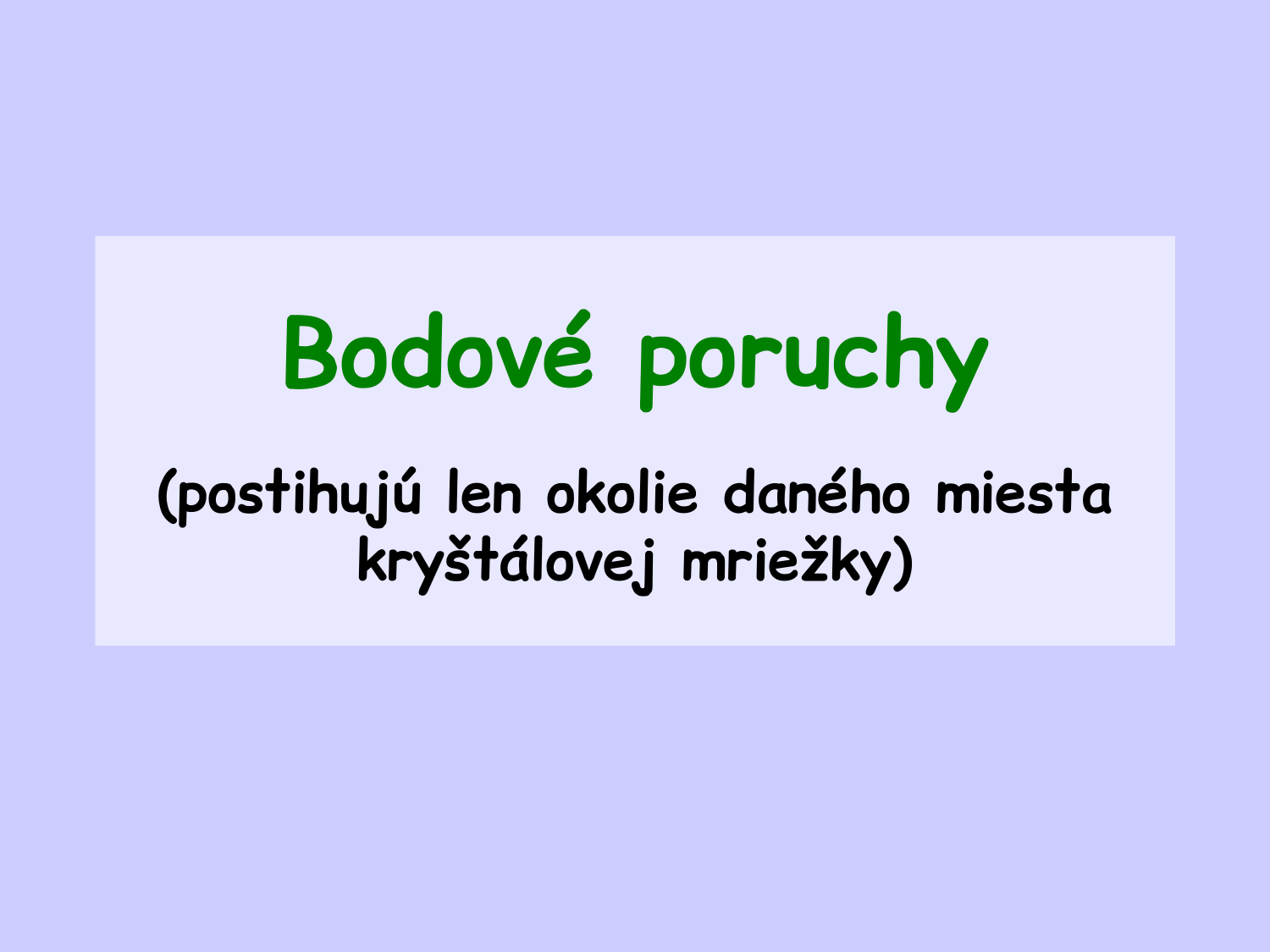

# Bodové poruchy   (postihujú len okolie daného miesta kryštálovej mriežky)
15